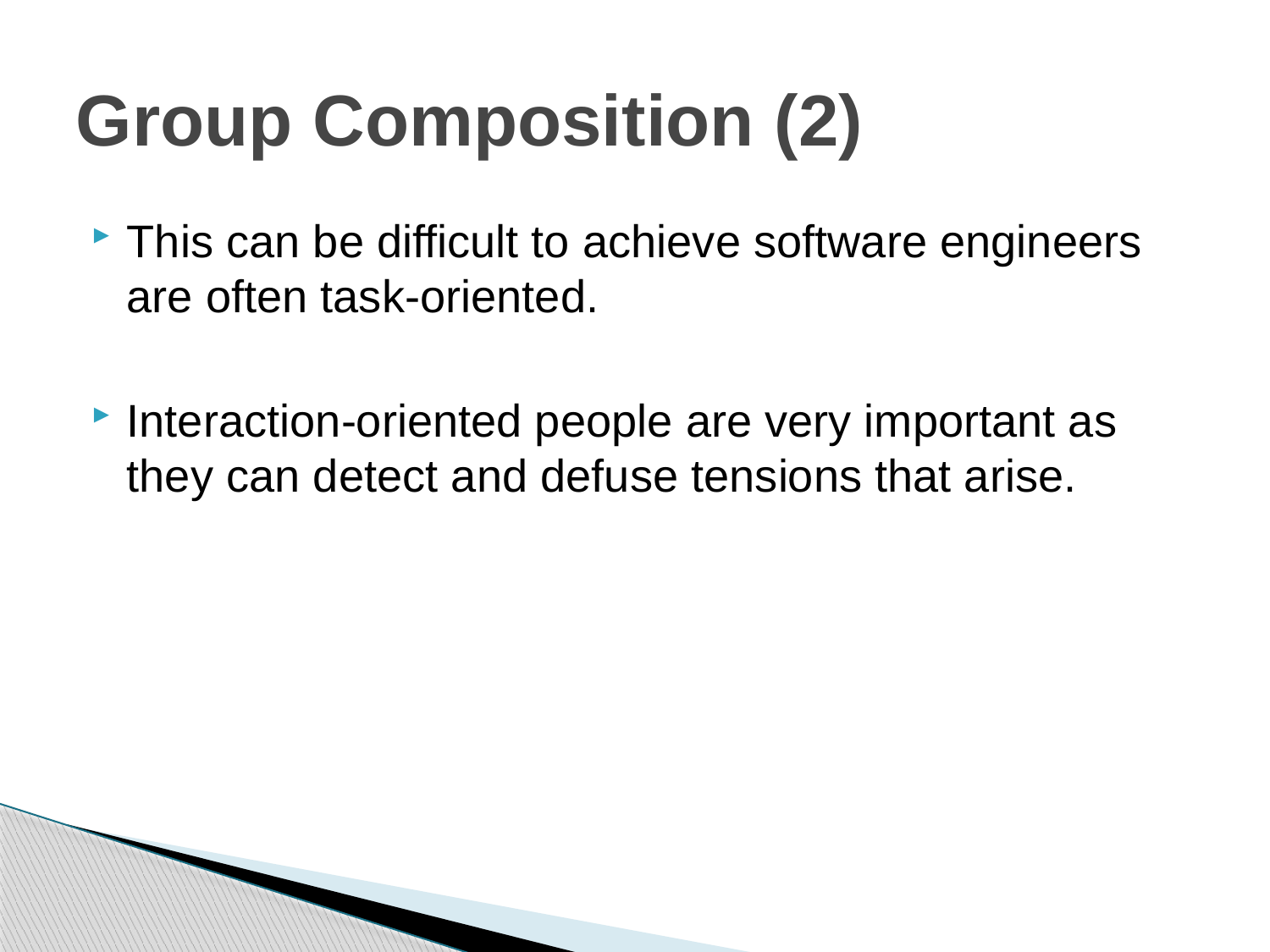

# Group Composition (2)
This can be difficult to achieve software engineers are often task-oriented.

Interaction-oriented people are very important as they can detect and defuse tensions that arise.